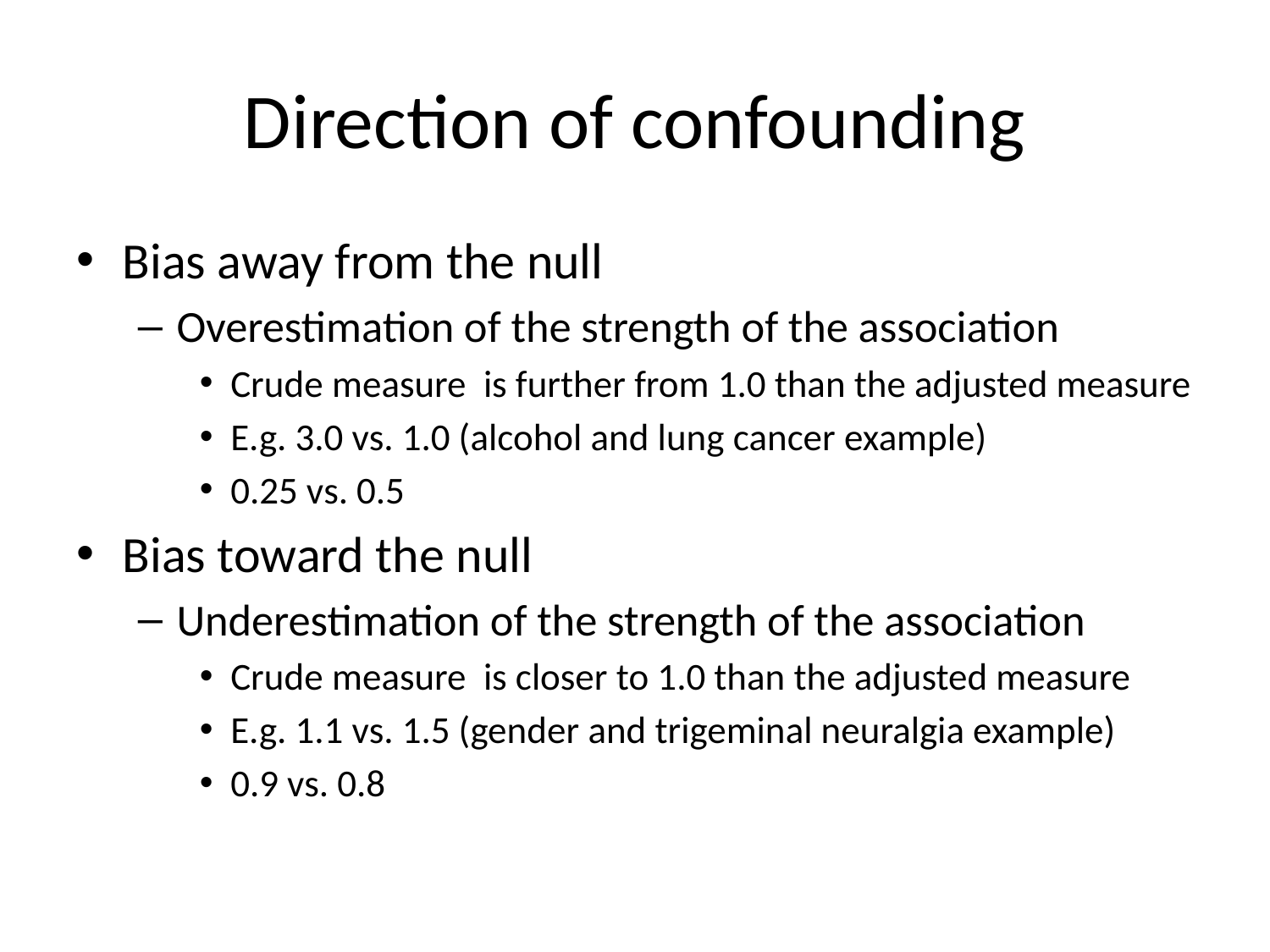

# Direction of confounding
Bias away from the null
Overestimation of the strength of the association
Crude measure  is further from 1.0 than the adjusted measure
E.g. 3.0 vs. 1.0 (alcohol and lung cancer example)
0.25 vs. 0.5
Bias toward the null
Underestimation of the strength of the association
Crude measure  is closer to 1.0 than the adjusted measure
E.g. 1.1 vs. 1.5 (gender and trigeminal neuralgia example)
0.9 vs. 0.8